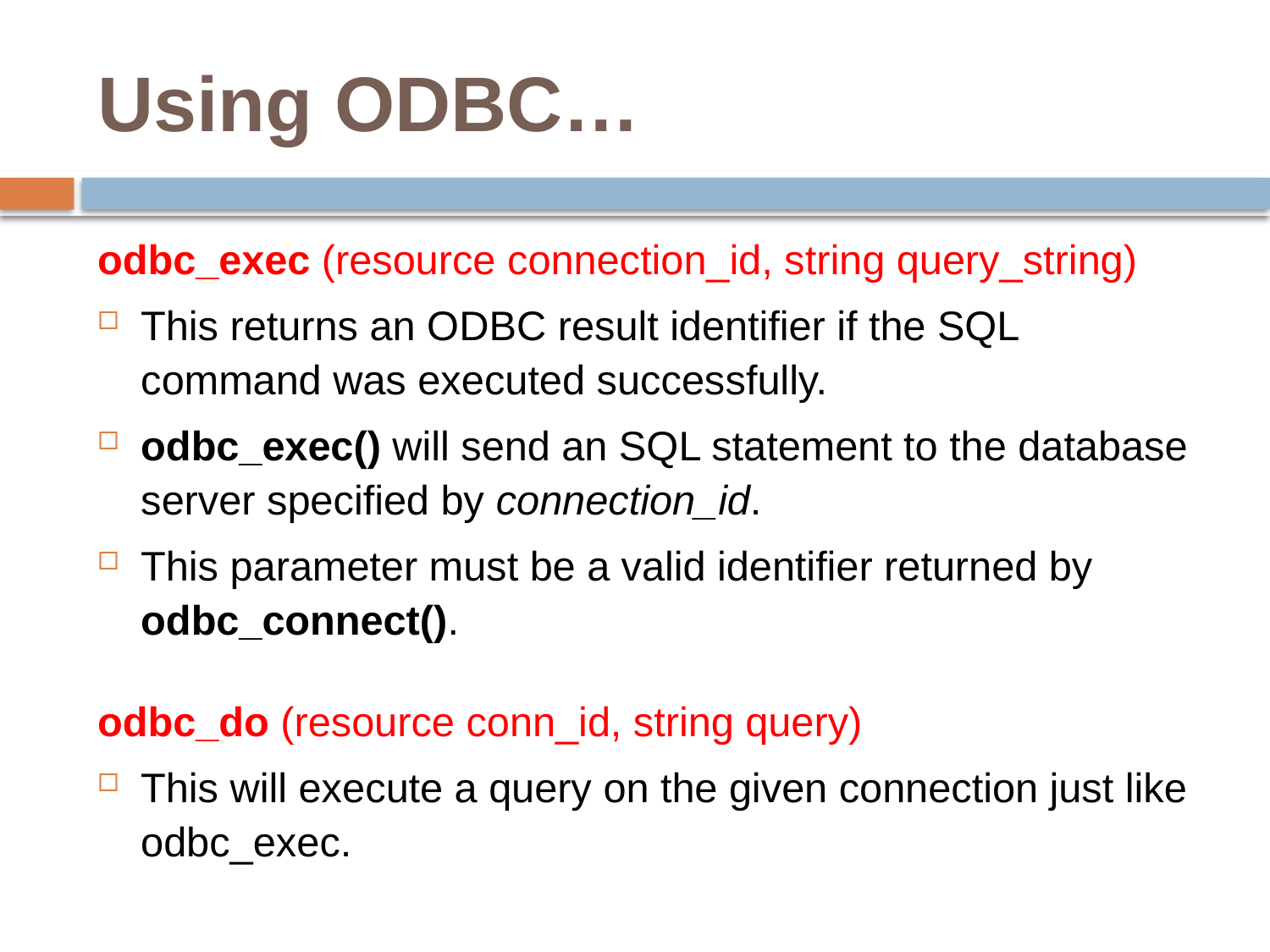

# Using ODBC…
odbc_exec (resource connection_id, string query_string)
This returns an ODBC result identifier if the SQL command was executed successfully.
odbc_exec() will send an SQL statement to the database server specified by connection_id.
This parameter must be a valid identifier returned by odbc_connect().

odbc_do (resource conn_id, string query)
This will execute a query on the given connection just like odbc_exec.